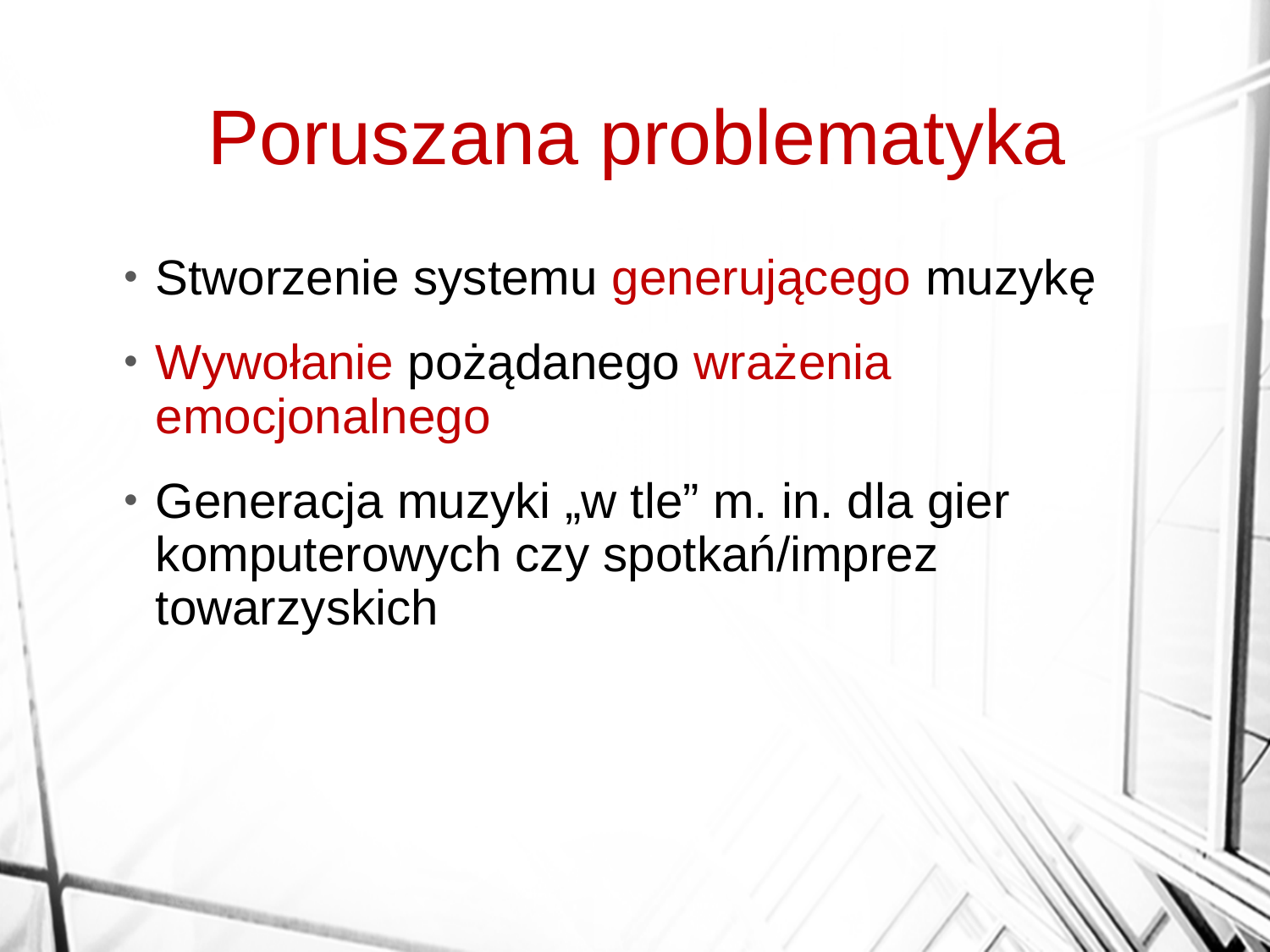

# Poruszana problematyka
Stworzenie systemu generującego muzykę
Wywołanie pożądanego wrażenia emocjonalnego
Generacja muzyki „w tle” m. in. dla gier komputerowych czy spotkań/imprez towarzyskich